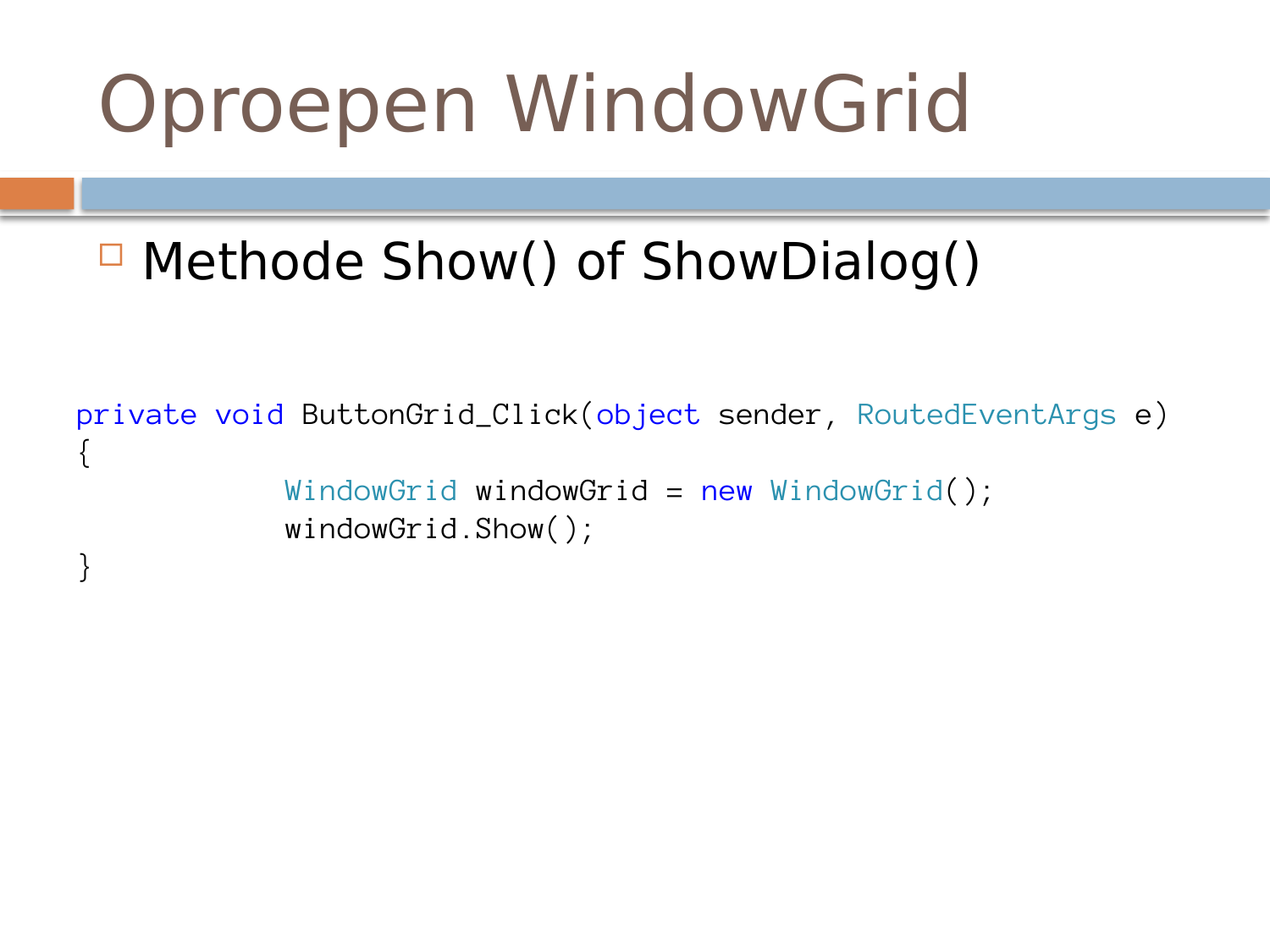

# Oproepen WindowGrid
Methode Show() of ShowDialog()
private void ButtonGrid_Click(object sender, RoutedEventArgs e)
{
            WindowGrid windowGrid = new WindowGrid();
            windowGrid.Show();
}